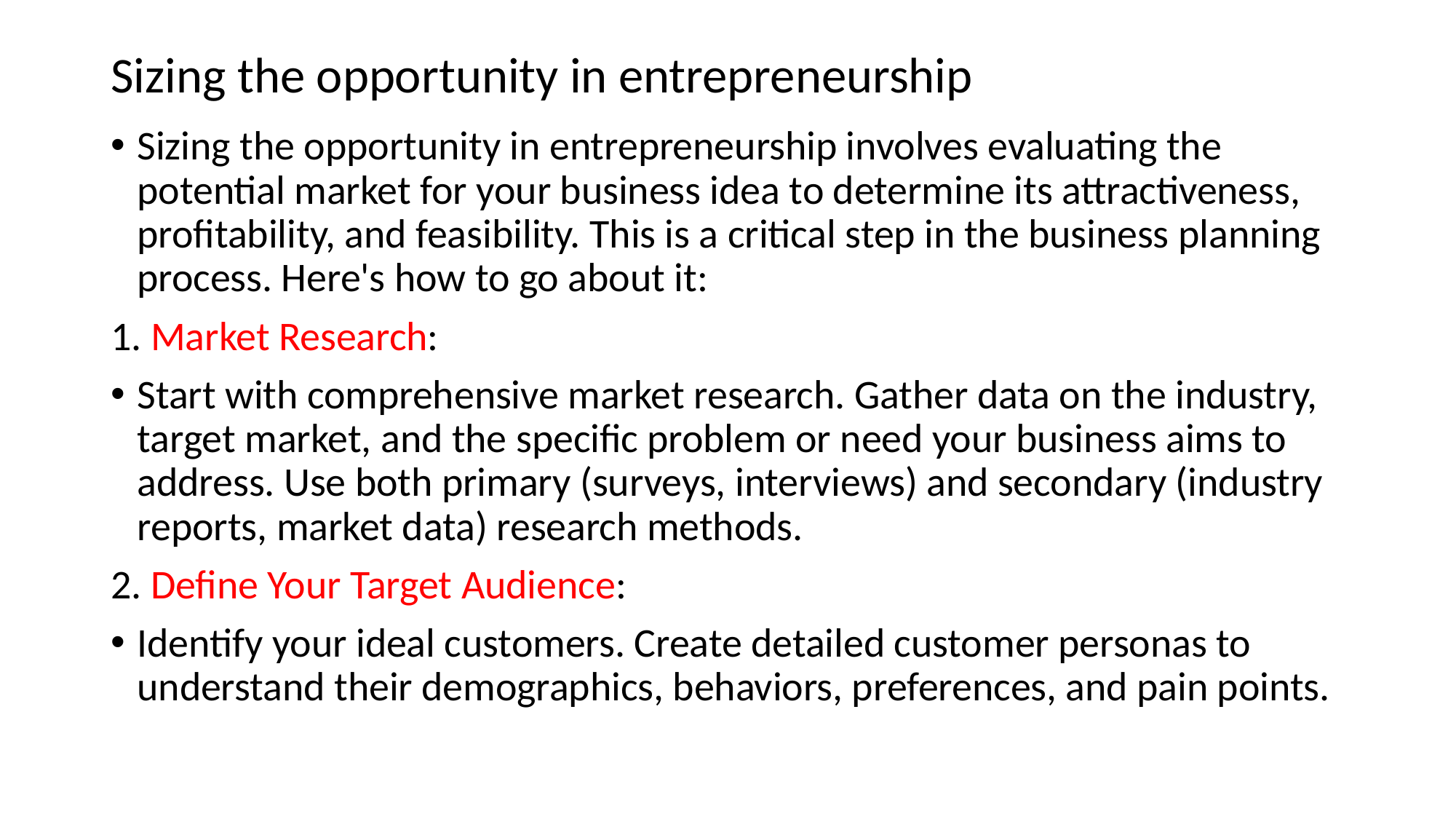

# Sizing the opportunity in entrepreneurship
Sizing the opportunity in entrepreneurship involves evaluating the potential market for your business idea to determine its attractiveness, profitability, and feasibility. This is a critical step in the business planning process. Here's how to go about it:
1. Market Research:
Start with comprehensive market research. Gather data on the industry, target market, and the specific problem or need your business aims to address. Use both primary (surveys, interviews) and secondary (industry reports, market data) research methods.
2. Define Your Target Audience:
Identify your ideal customers. Create detailed customer personas to understand their demographics, behaviors, preferences, and pain points.